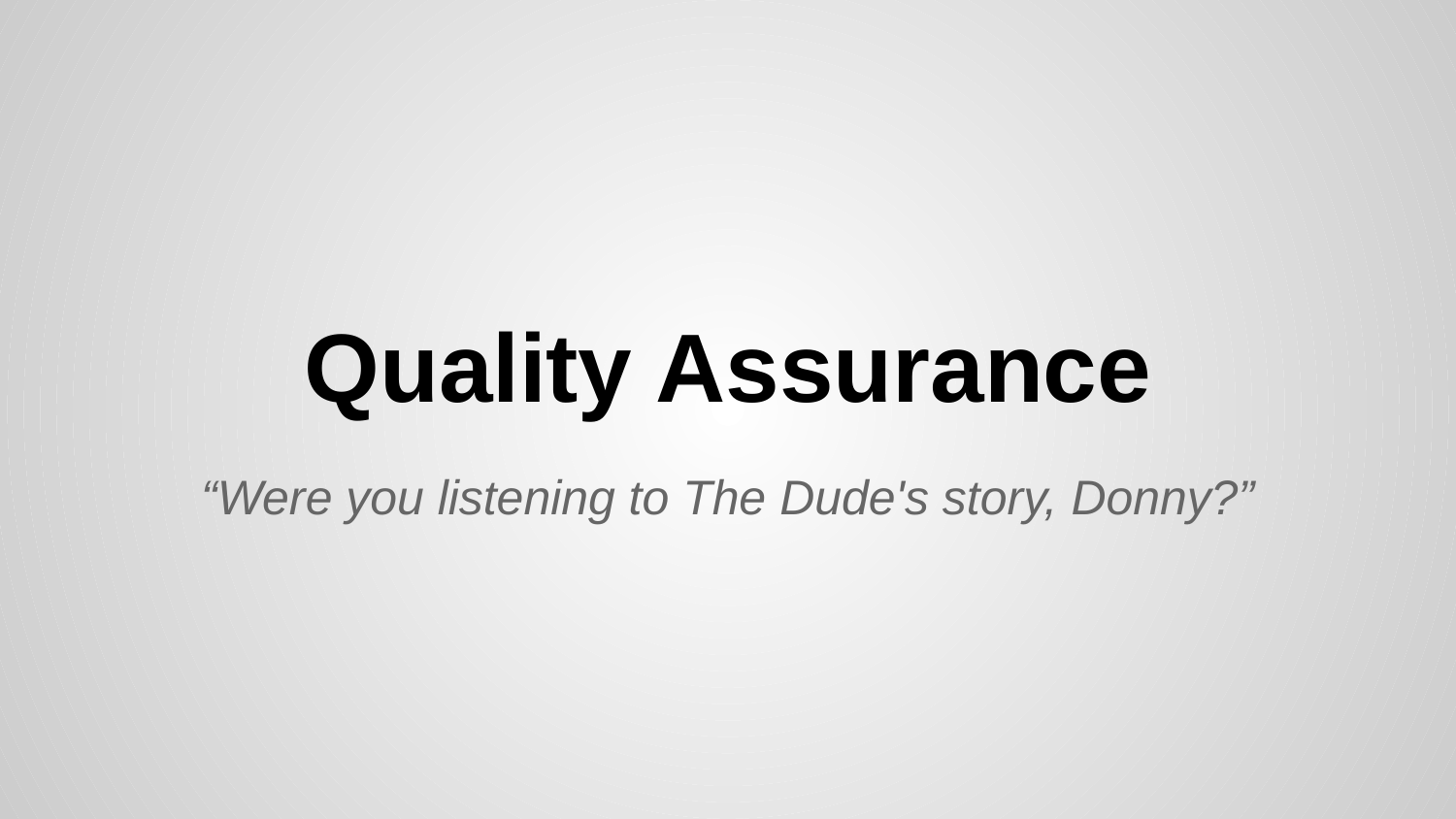

# Quality Assurance
“Were you listening to The Dude's story, Donny?”